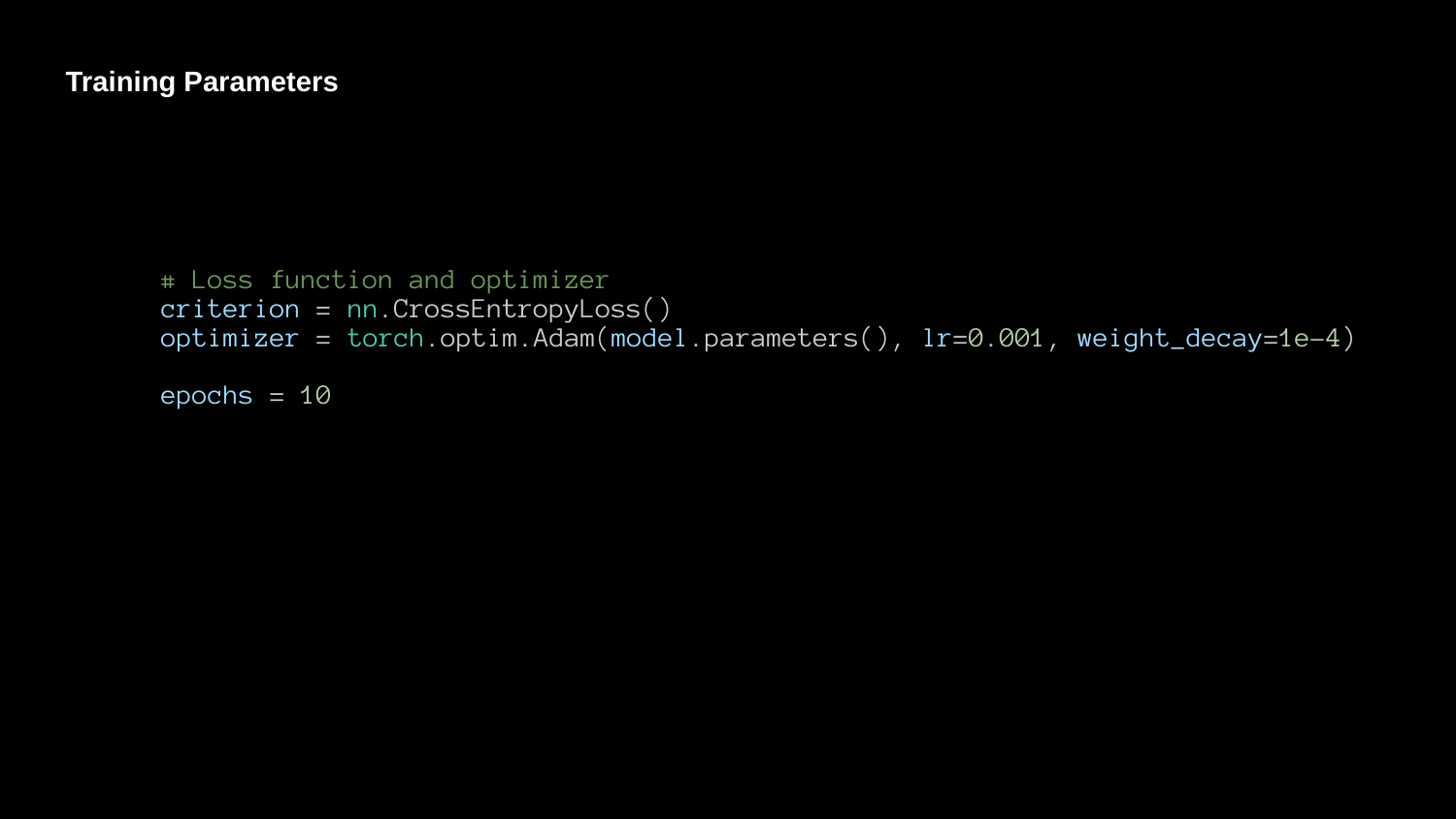

Training Parameters
# Loss function and optimizer
criterion = nn.CrossEntropyLoss()
optimizer = torch.optim.Adam(model.parameters(), lr=0.001, weight_decay=1e-4)

epochs = 10